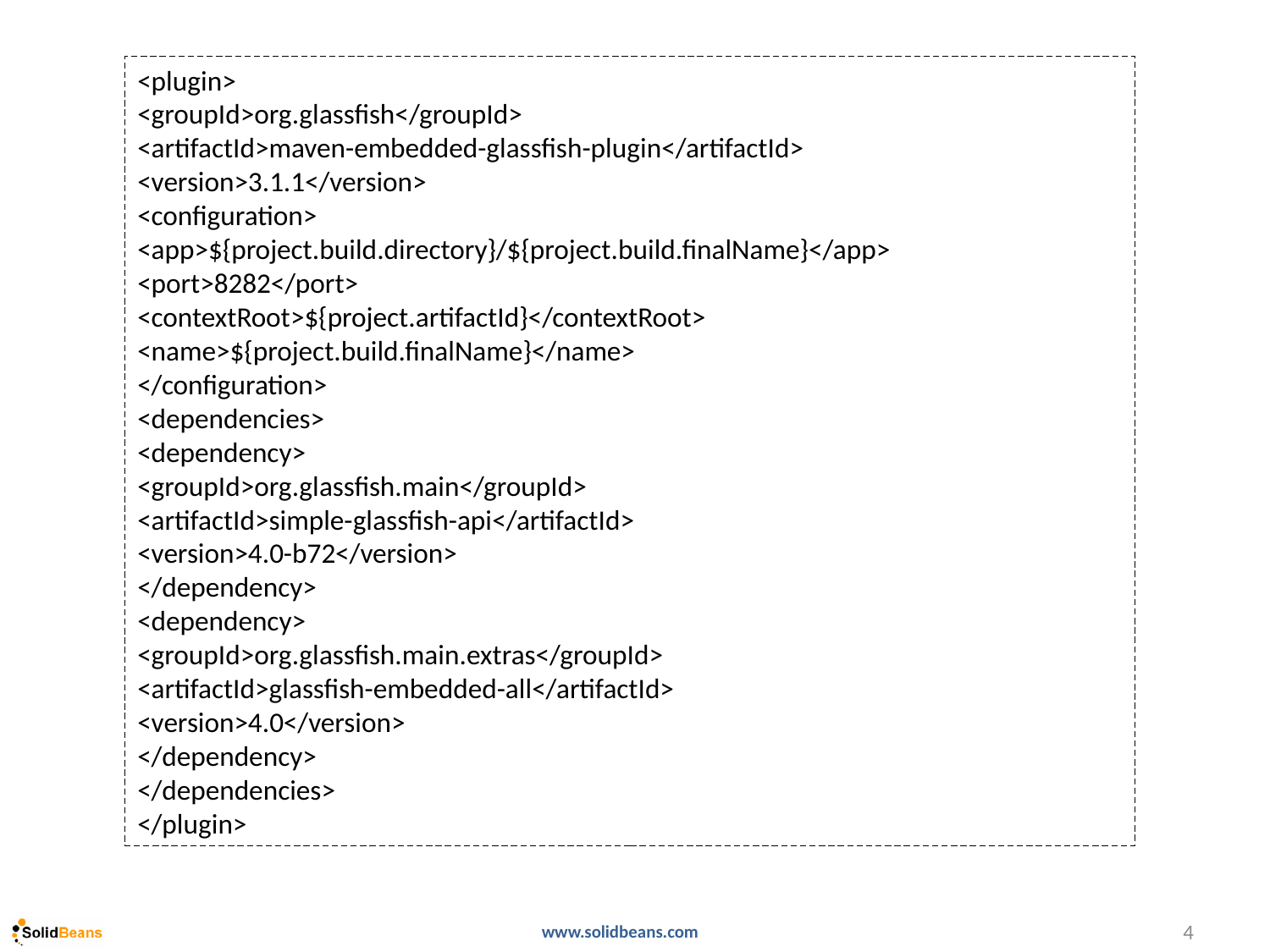

<plugin>
<groupId>org.glassfish</groupId>
<artifactId>maven-embedded-glassfish-plugin</artifactId>
<version>3.1.1</version>
<configuration>
<app>${project.build.directory}/${project.build.finalName}</app>
<port>8282</port>
<contextRoot>${project.artifactId}</contextRoot>
<name>${project.build.finalName}</name>
</configuration>
<dependencies>
<dependency>
<groupId>org.glassfish.main</groupId>
<artifactId>simple-glassfish-api</artifactId>
<version>4.0-b72</version>
</dependency>
<dependency>
<groupId>org.glassfish.main.extras</groupId>
<artifactId>glassfish-embedded-all</artifactId>
<version>4.0</version>
</dependency>
</dependencies>
</plugin>
4